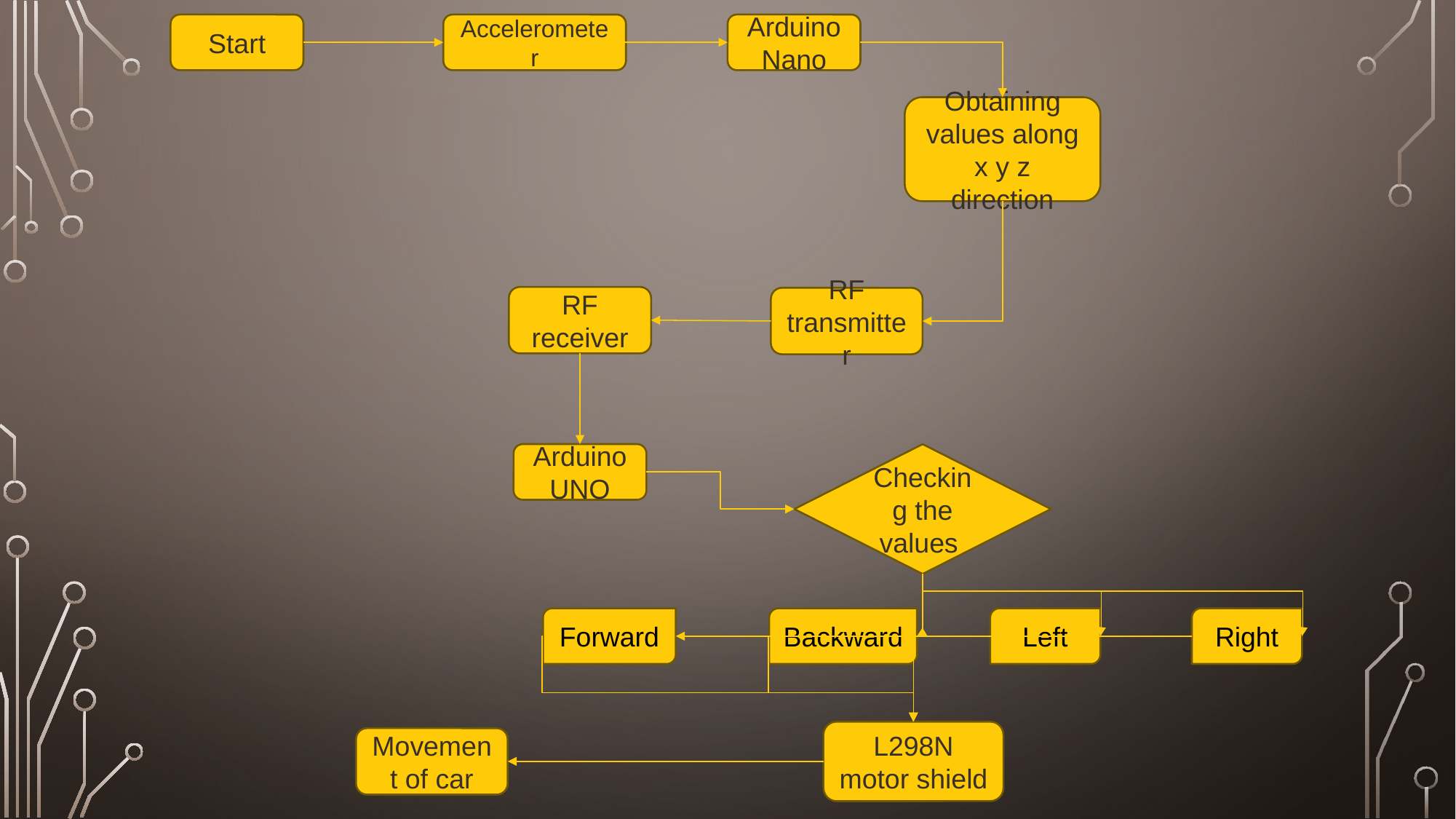

Start
Accelerometer
Arduino Nano
Obtaining values along x y z direction
RF receiver
RF transmitter
Arduino UNO
Checking the values
Forward
Backward
Left
Right
L298N motor shield
Movement of car